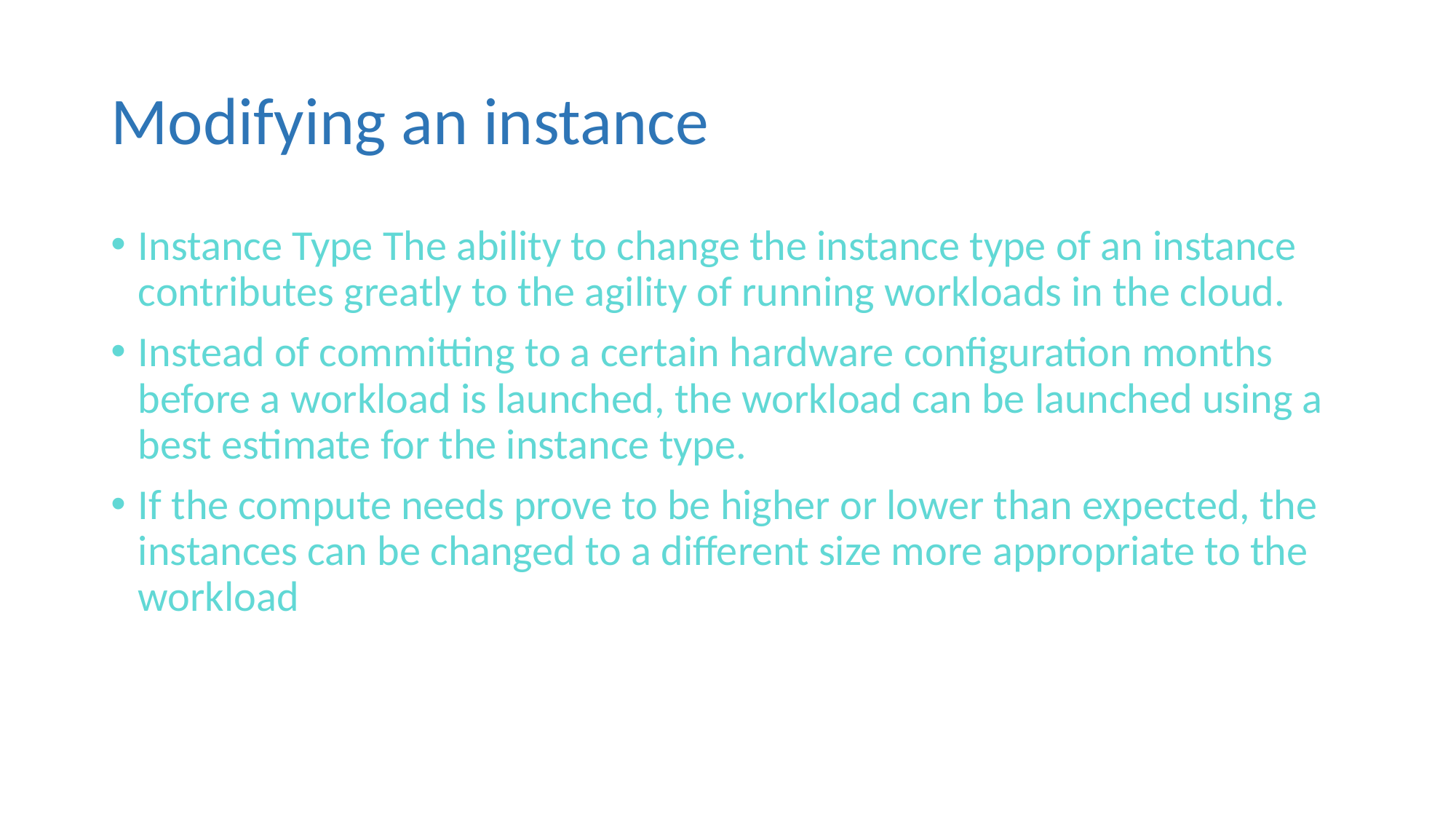

# Modifying an instance
Instance Type The ability to change the instance type of an instance contributes greatly to the agility of running workloads in the cloud.
Instead of committing to a certain hardware configuration months before a workload is launched, the workload can be launched using a best estimate for the instance type.
If the compute needs prove to be higher or lower than expected, the instances can be changed to a different size more appropriate to the workload